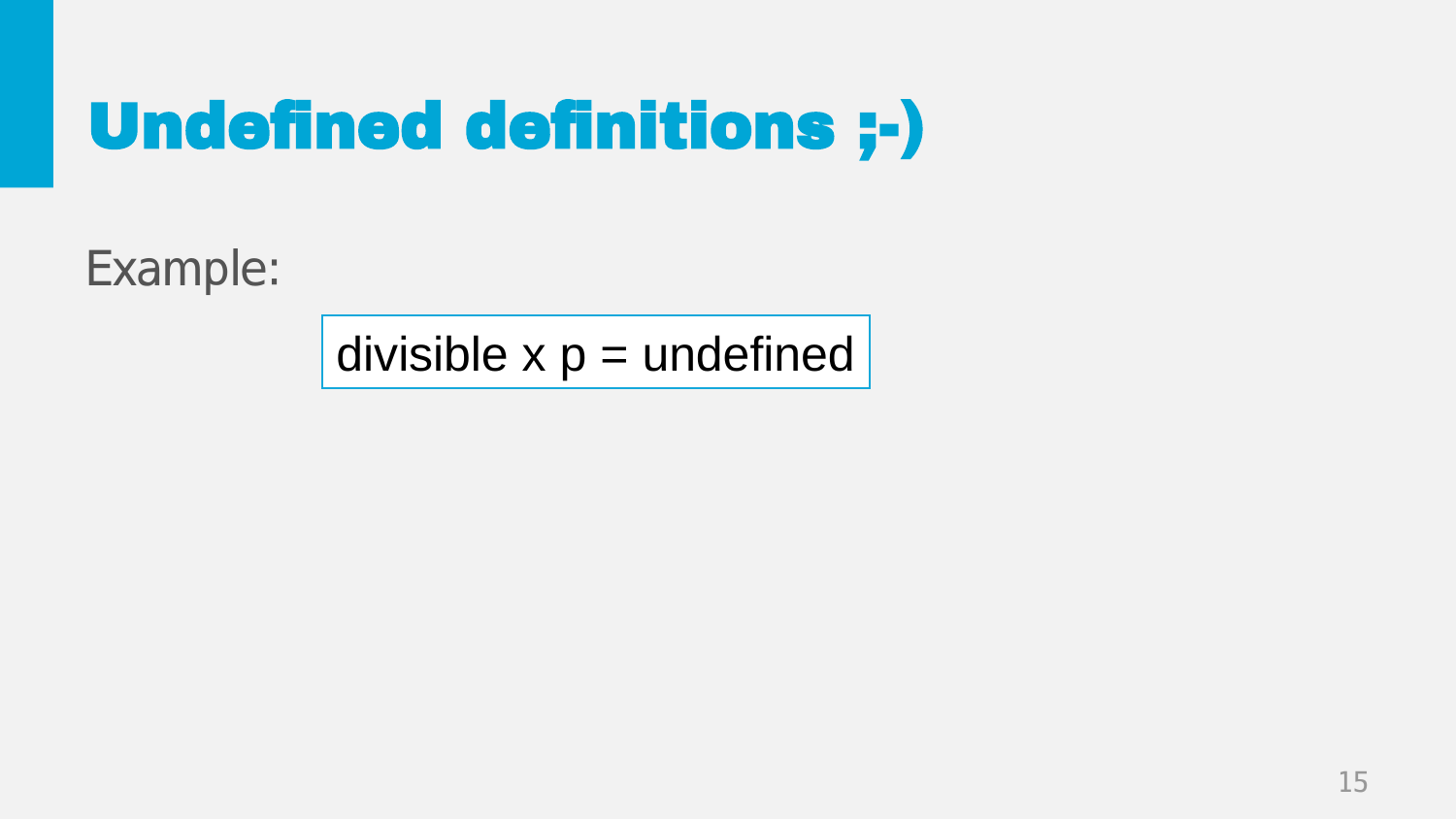

# Undefined definitions ;-)
Example:
divisible x p = undefined
15